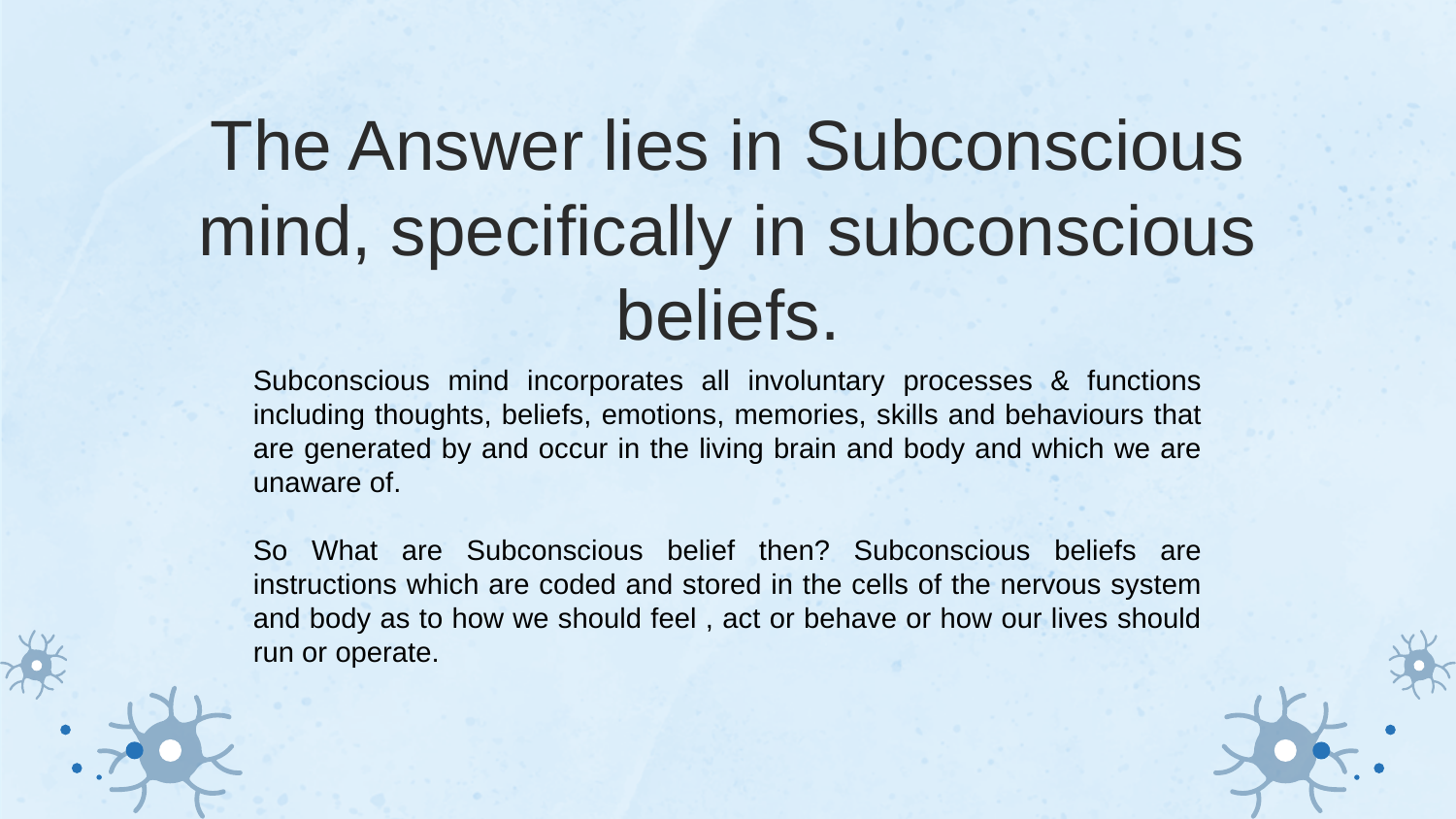

# The Answer lies in Subconscious mind, specifically in subconscious beliefs.
Subconscious mind incorporates all involuntary processes & functions including thoughts, beliefs, emotions, memories, skills and behaviours that are generated by and occur in the living brain and body and which we are unaware of.

So What are Subconscious belief then? Subconscious beliefs are instructions which are coded and stored in the cells of the nervous system and body as to how we should feel , act or behave or how our lives should run or operate.